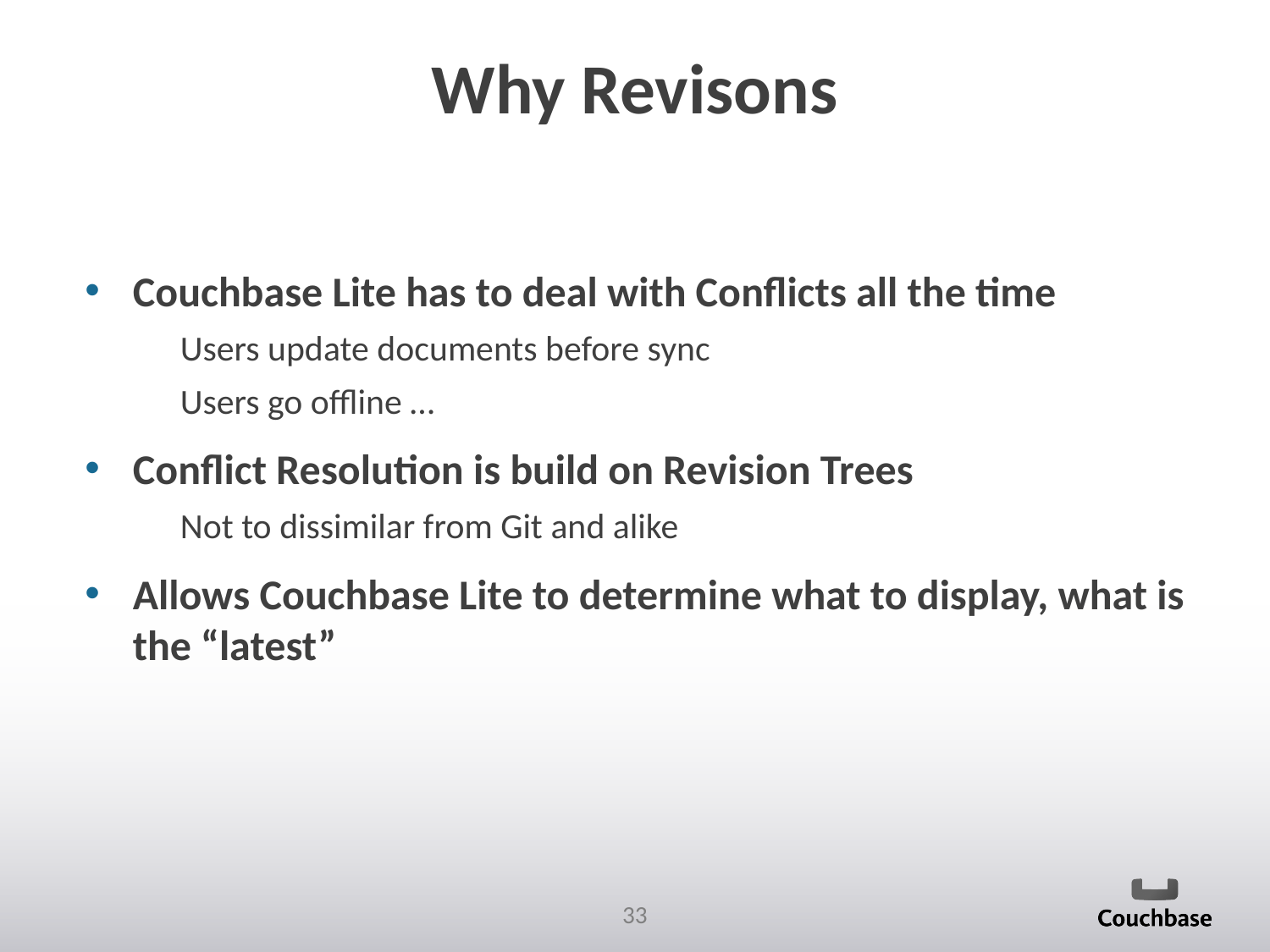

# Why Revisons
Couchbase Lite has to deal with Conflicts all the time
Users update documents before sync
Users go offline …
Conflict Resolution is build on Revision Trees
Not to dissimilar from Git and alike
Allows Couchbase Lite to determine what to display, what is the “latest”